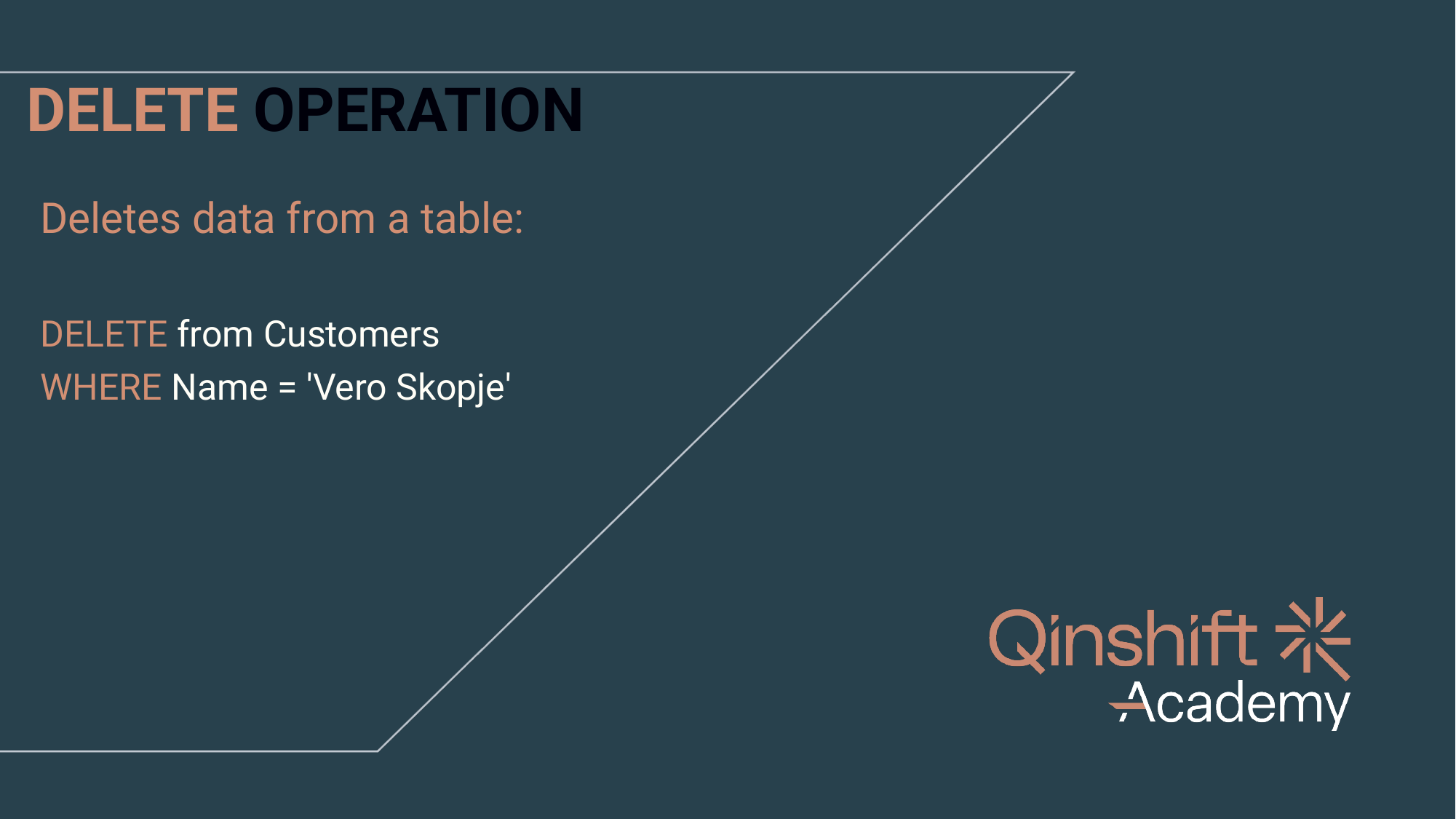

DELETE OPERATION
Deletes data from a table:

DELETE from Customers
WHERE Name = 'Vero Skopje'